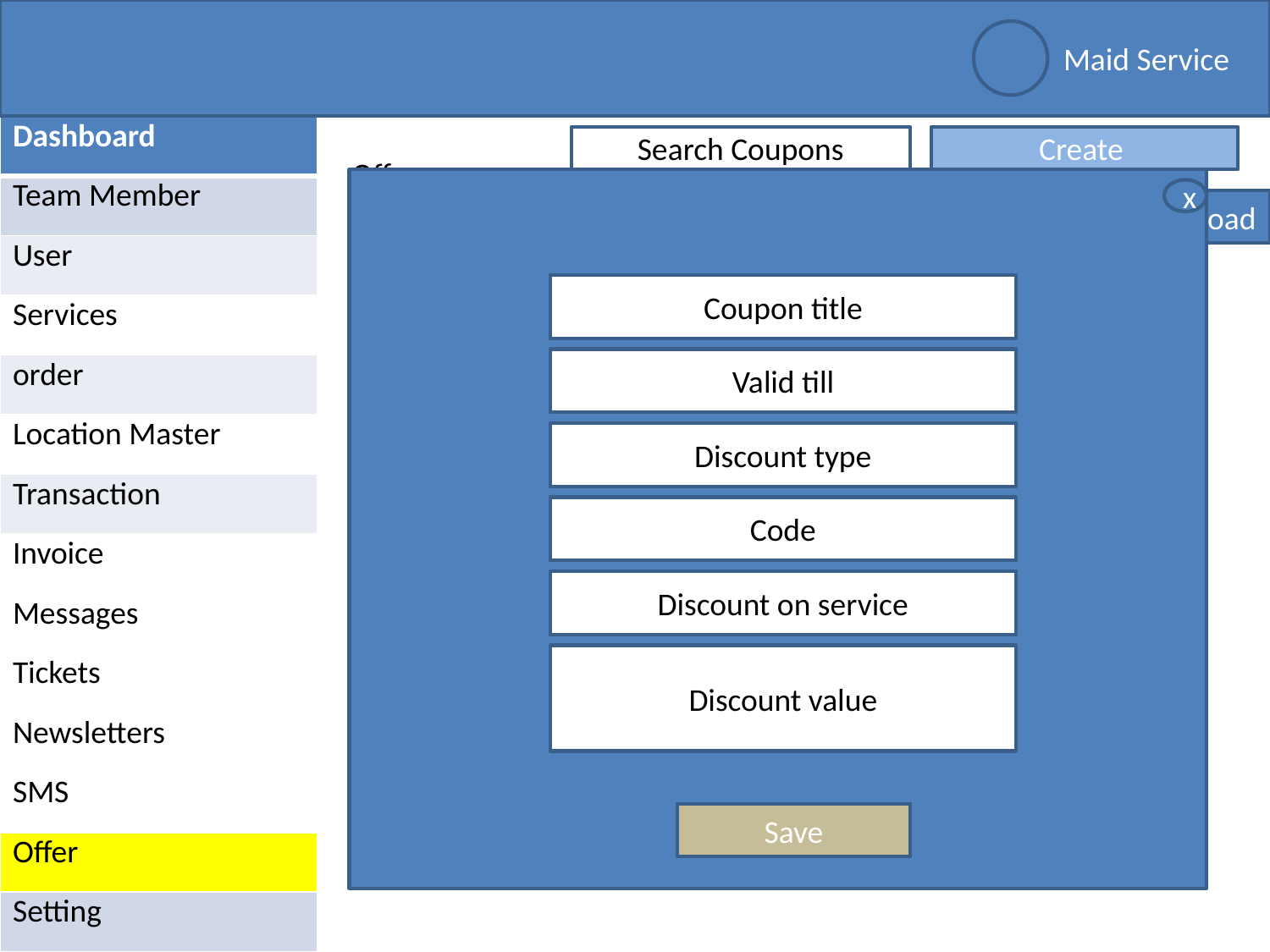

Maid Service

| Dashboard |
| --- |
| Team Member |
| User |
| Services |
| order |
| Location Master |
| Transaction |
| Invoice |
| Messages |
| Tickets |
| Newsletters |
| SMS |
| Offer |
| Setting |
Search Coupons
Create
Offer

x
active
inactive
Download
Coupon title
Valid till
| Id | Title | Code | Status | Action |
| --- | --- | --- | --- | --- |
|  |  |  |  |  |
|  |  |  |  |  |
|  |  |  |  |  |
Discount type
Code
Discount on service
Discount value
Save